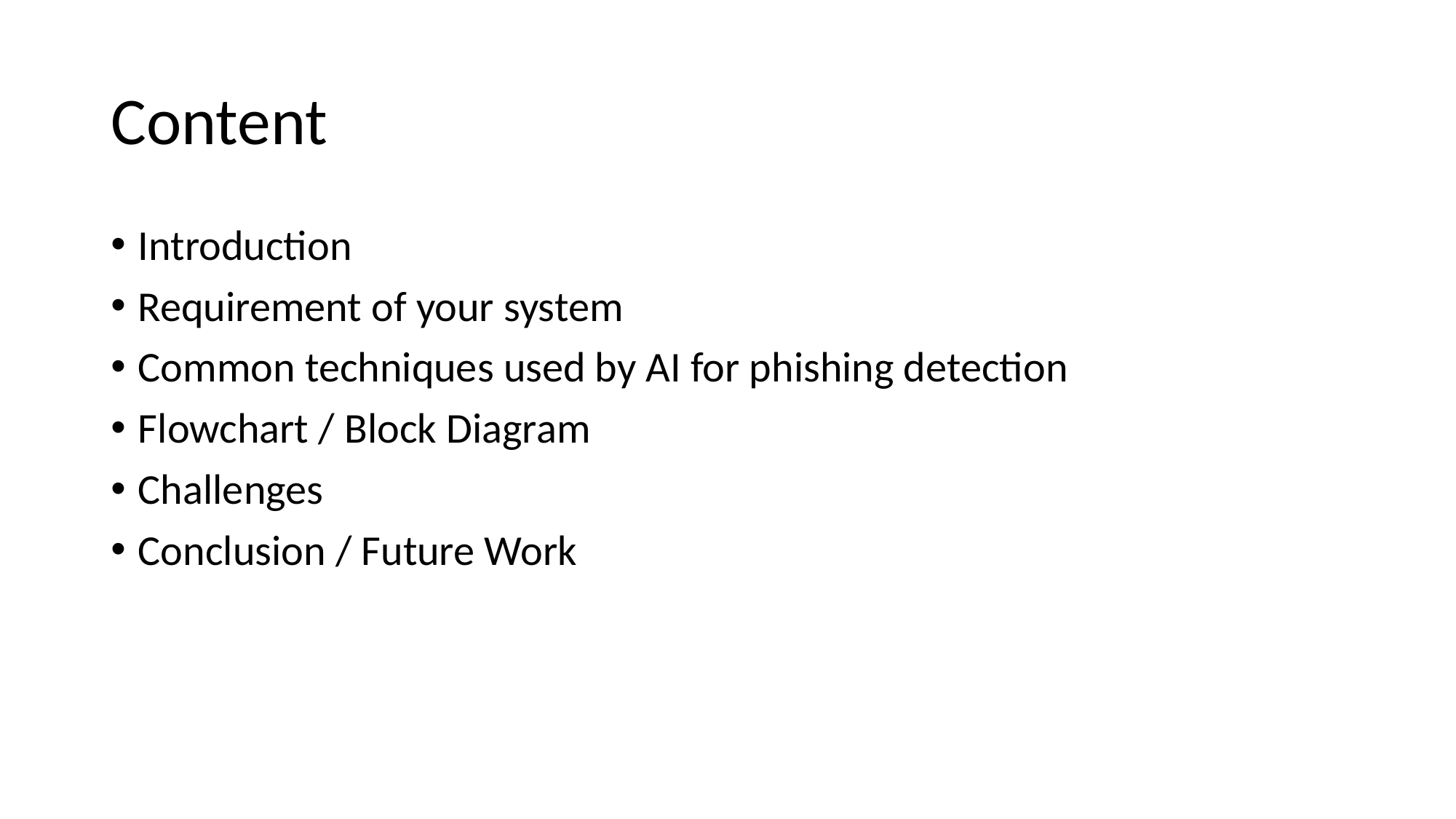

# Content
Introduction
Requirement of your system
Common techniques used by AI for phishing detection
Flowchart / Block Diagram
Challenges
Conclusion / Future Work